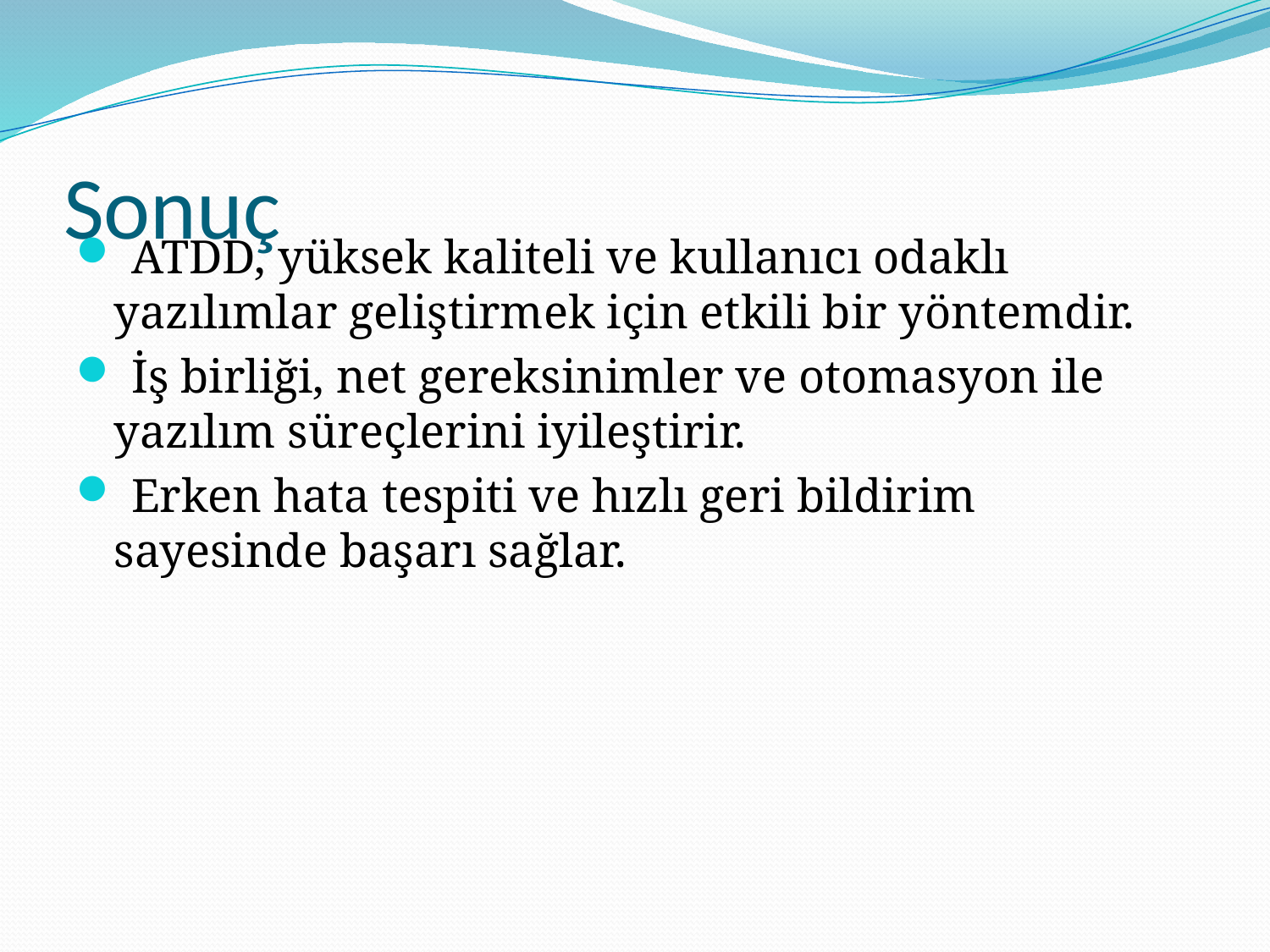

# Sonuç
 ATDD, yüksek kaliteli ve kullanıcı odaklı yazılımlar geliştirmek için etkili bir yöntemdir.
 İş birliği, net gereksinimler ve otomasyon ile yazılım süreçlerini iyileştirir.
 Erken hata tespiti ve hızlı geri bildirim sayesinde başarı sağlar.